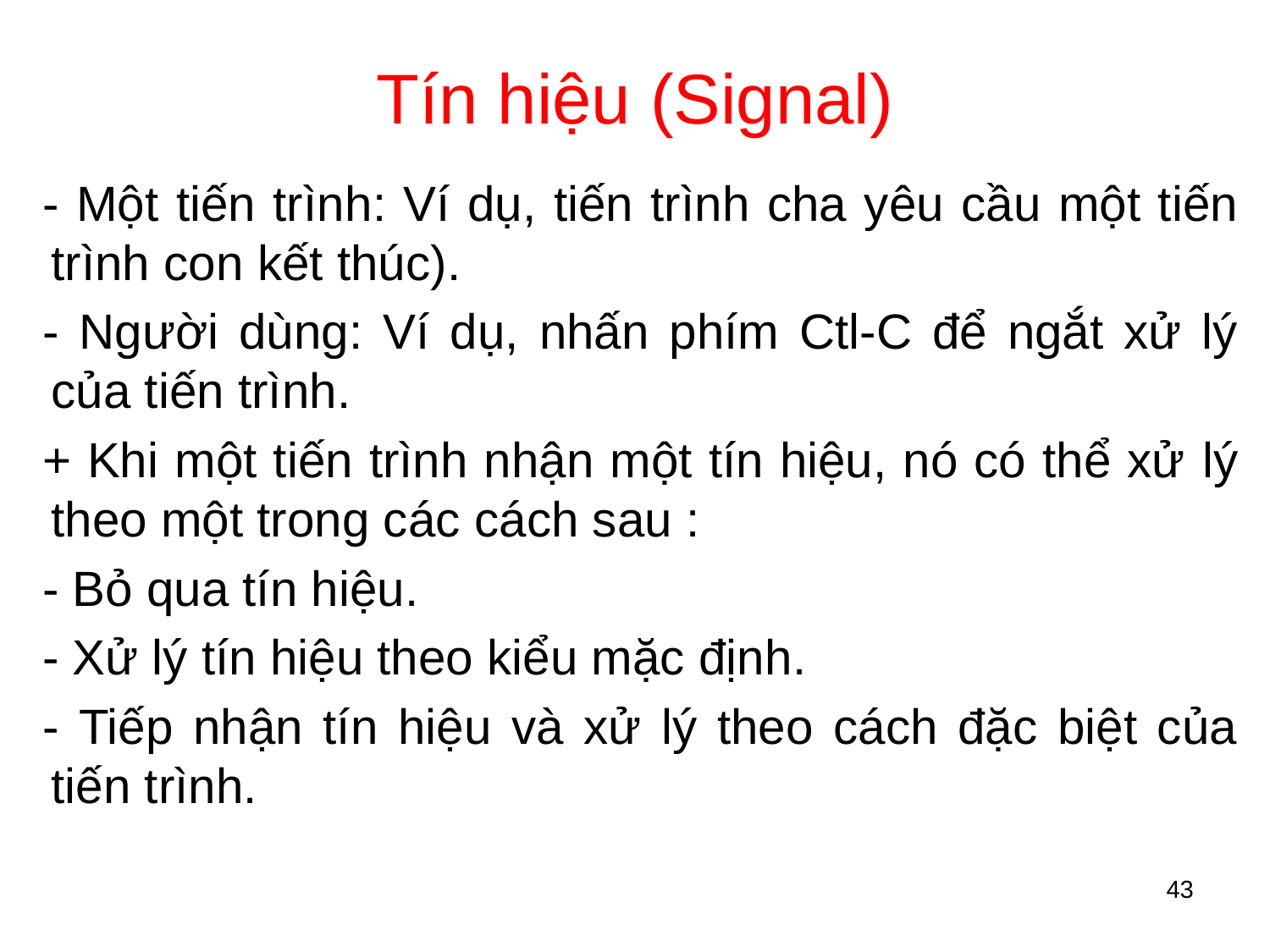

# Tín hiệu (Signal)
- Một tiến trình: Ví dụ, tiến trình cha yêu cầu một tiến trình con kết thúc).
- Người dùng: Ví dụ, nhấn phím Ctl-C để ngắt xử lý của tiến trình.
+ Khi một tiến trình nhận một tín hiệu, nó có thể xử lý theo một trong các cách sau :
- Bỏ qua tín hiệu.
- Xử lý tín hiệu theo kiểu mặc định.
- Tiếp nhận tín hiệu và xử lý theo cách đặc biệt của tiến trình.
43